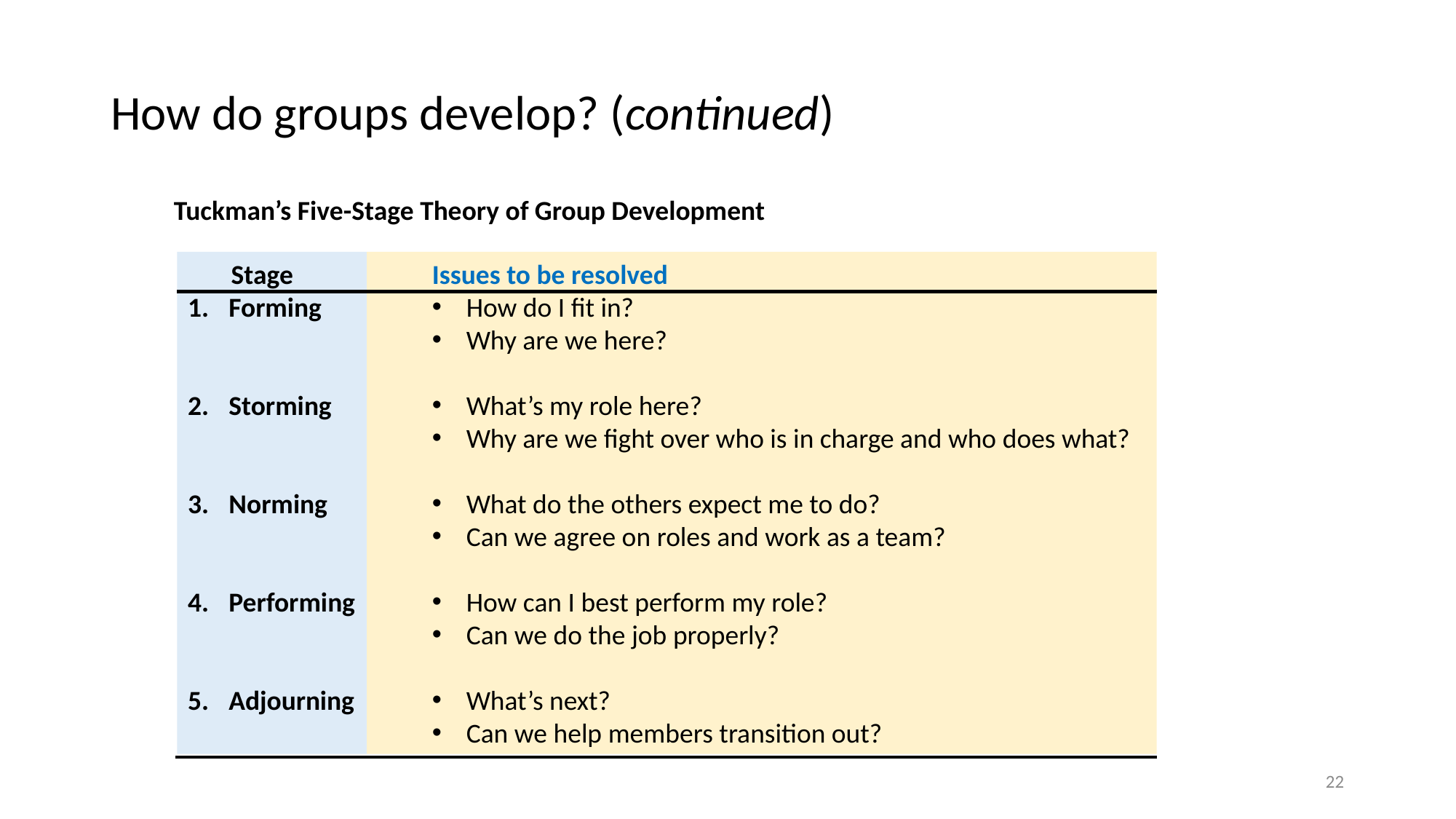

# How do groups develop? (continued)
Tuckman’s Five-Stage Theory of Group Development
       Stage
Forming

Storming

Norming

Performing

Adjourning

Issues to be resolved
How do I fit in?
Why are we here?

What’s my role here?
Why are we fight over who is in charge and who does what?

What do the others expect me to do?
Can we agree on roles and work as a team?

How can I best perform my role?
Can we do the job properly?

What’s next?
Can we help members transition out?
22